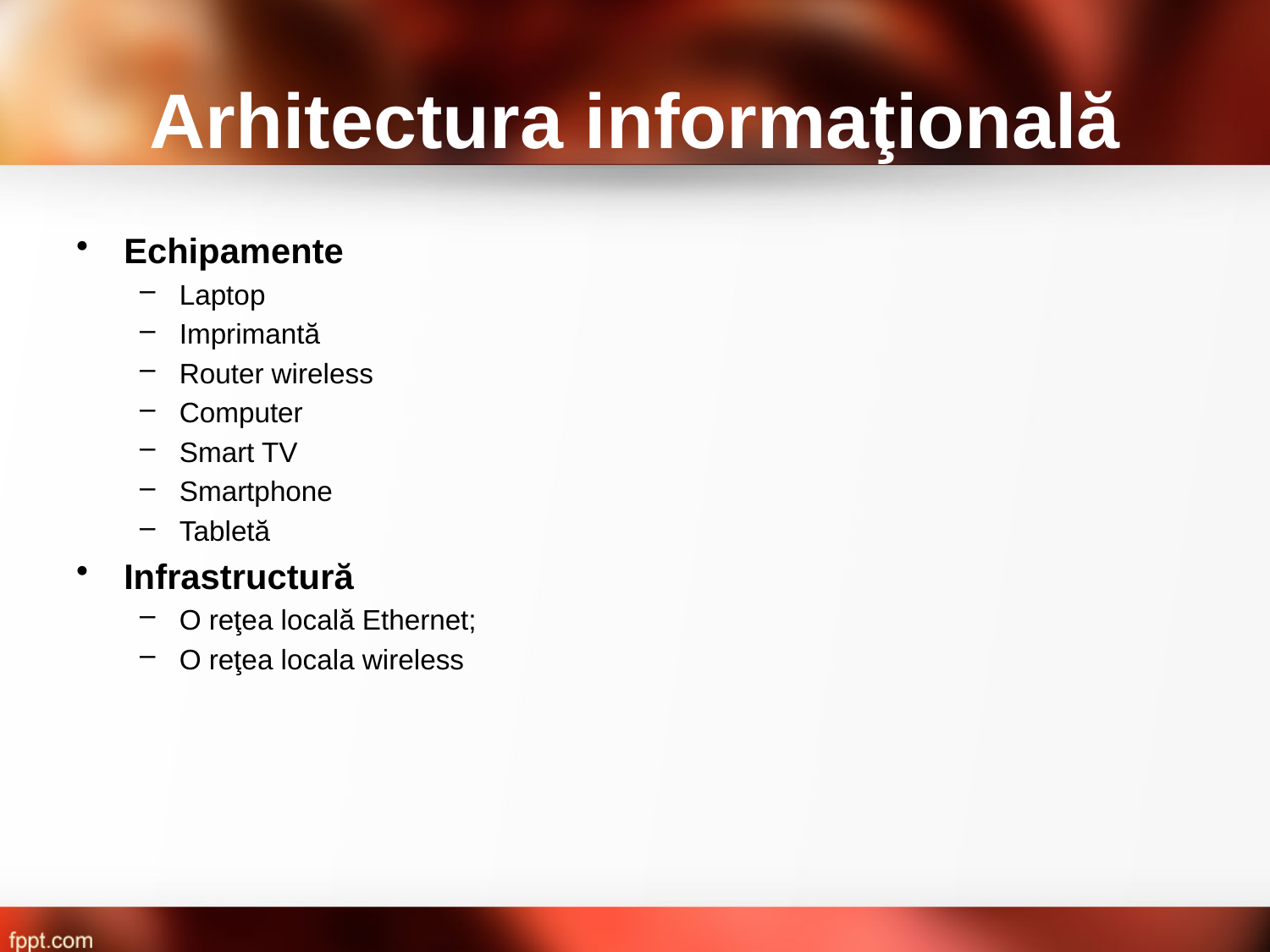

# Arhitectura informaţională
Echipamente
Laptop
Imprimantă
Router wireless
Computer
Smart TV
Smartphone
Tabletă
Infrastructură
O reţea locală Ethernet;
O reţea locala wireless